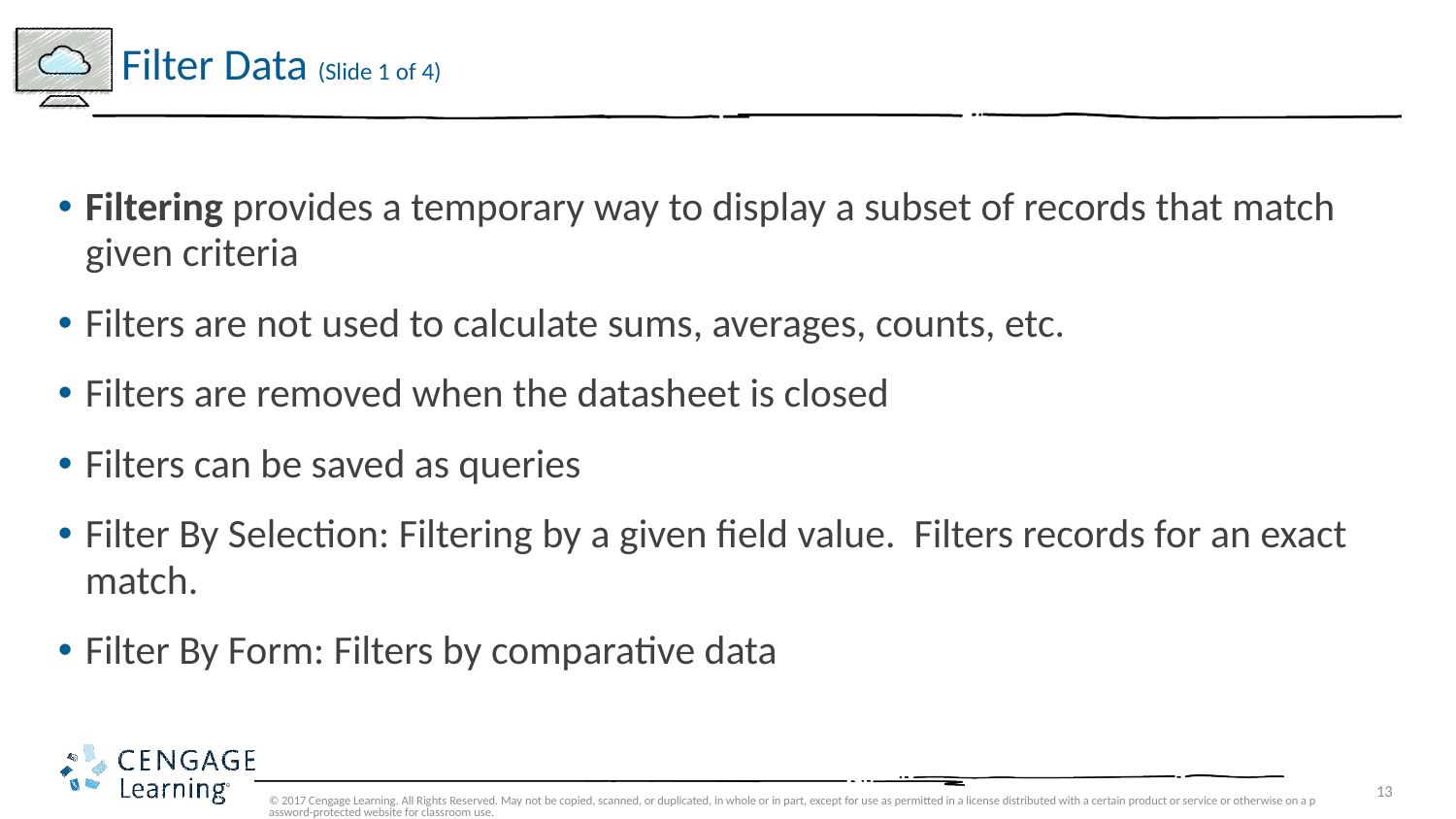

# Filter Data (Slide 1 of 4)
Filtering provides a temporary way to display a subset of records that match given criteria
Filters are not used to calculate sums, averages, counts, etc.
Filters are removed when the datasheet is closed
Filters can be saved as queries
Filter By Selection: Filtering by a given field value.  Filters records for an exact match.
Filter By Form: Filters by comparative data

© 2017 Cengage Learning. All Rights Reserved. May not be copied, scanned, or duplicated, in whole or in part, except for use as permitted in a license distributed with a certain product or service or otherwise on a password-protected website for classroom use.